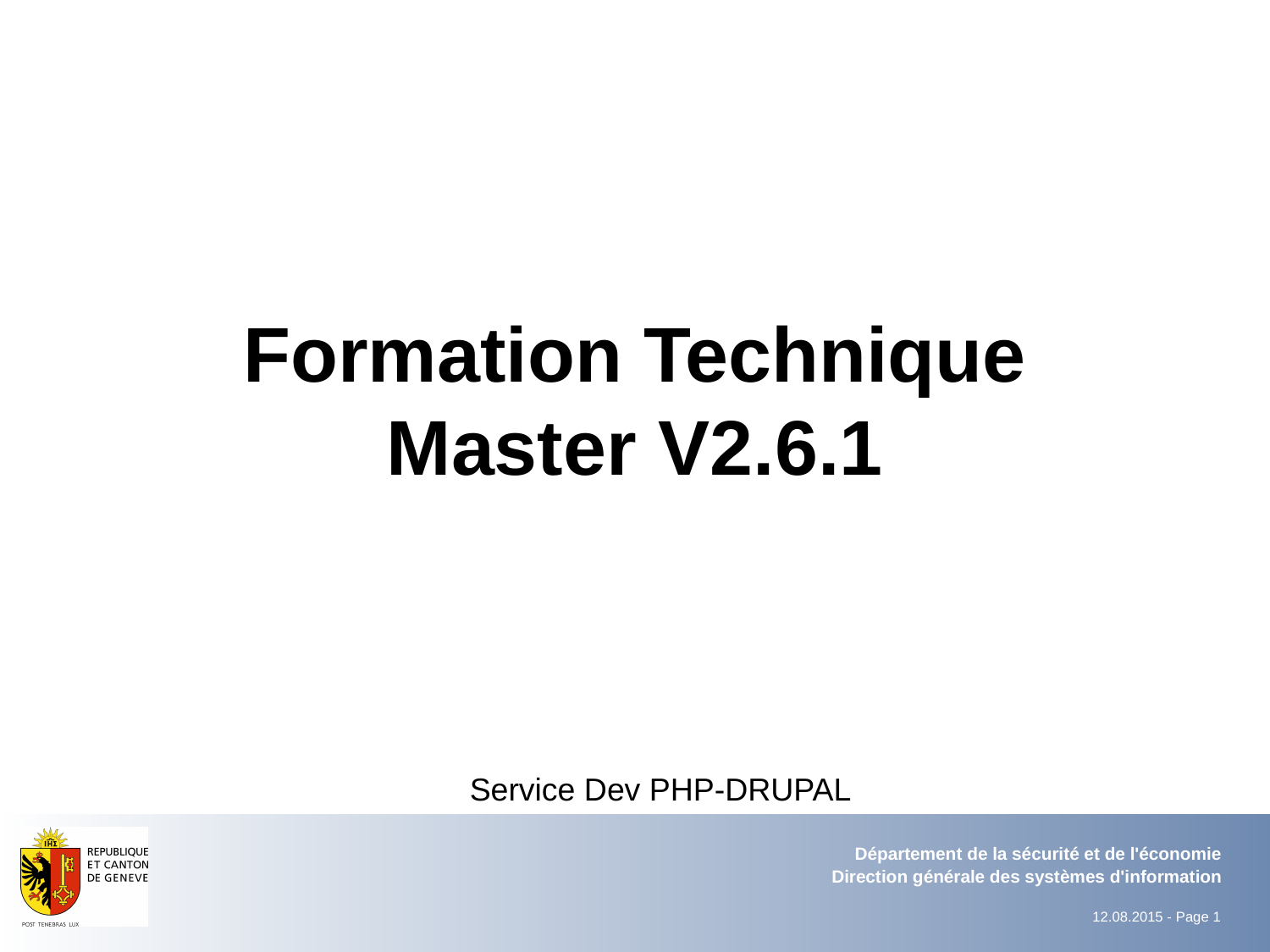

# Formation Technique Master V2.6.1
Service Dev PHP-DRUPAL